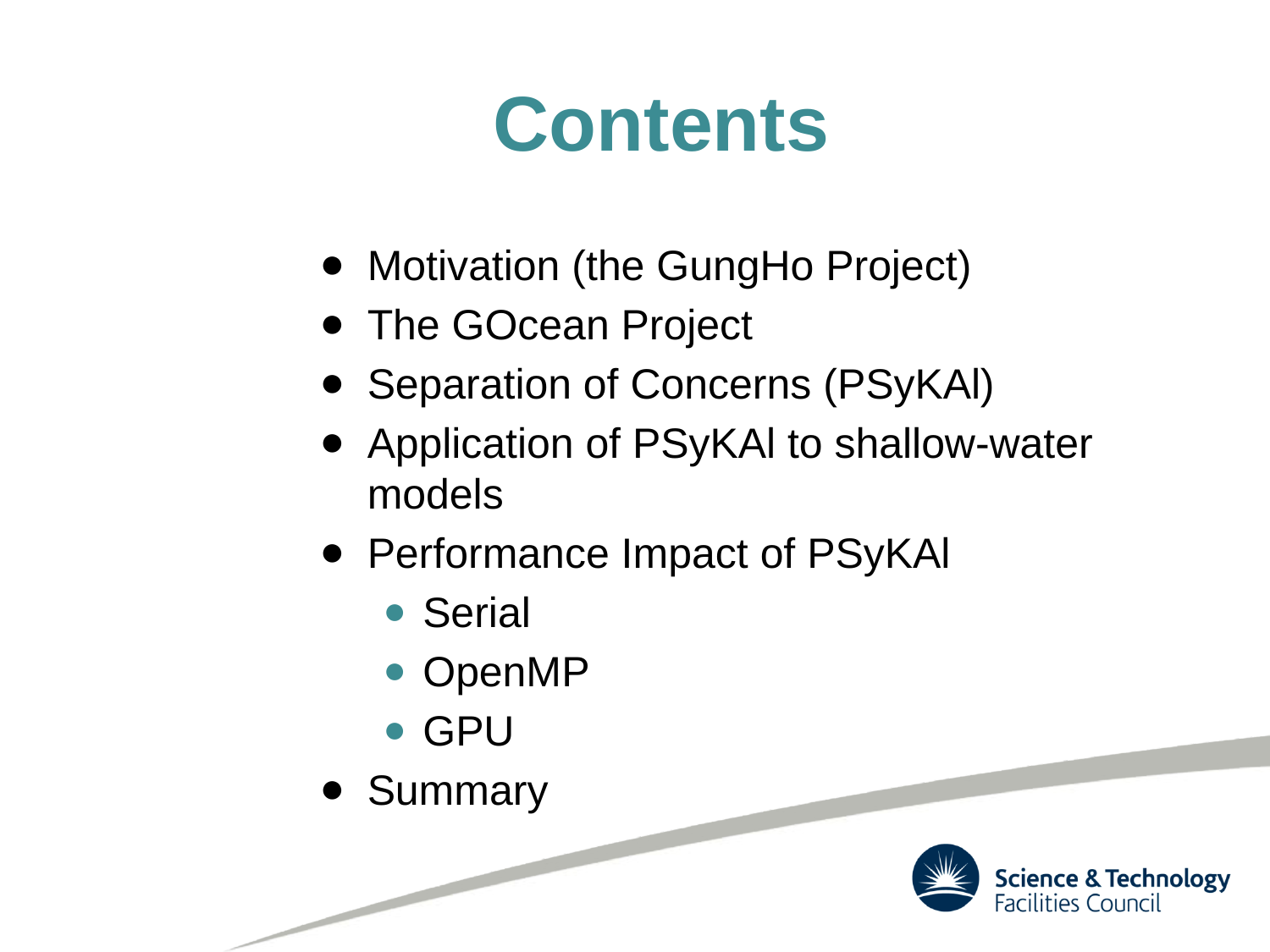

# Contents
Motivation (the GungHo Project)
The GOcean Project
Separation of Concerns (PSyKAl)
Application of PSyKAl to shallow-water models
Performance Impact of PSyKAl
Serial
OpenMP
GPU
Summary